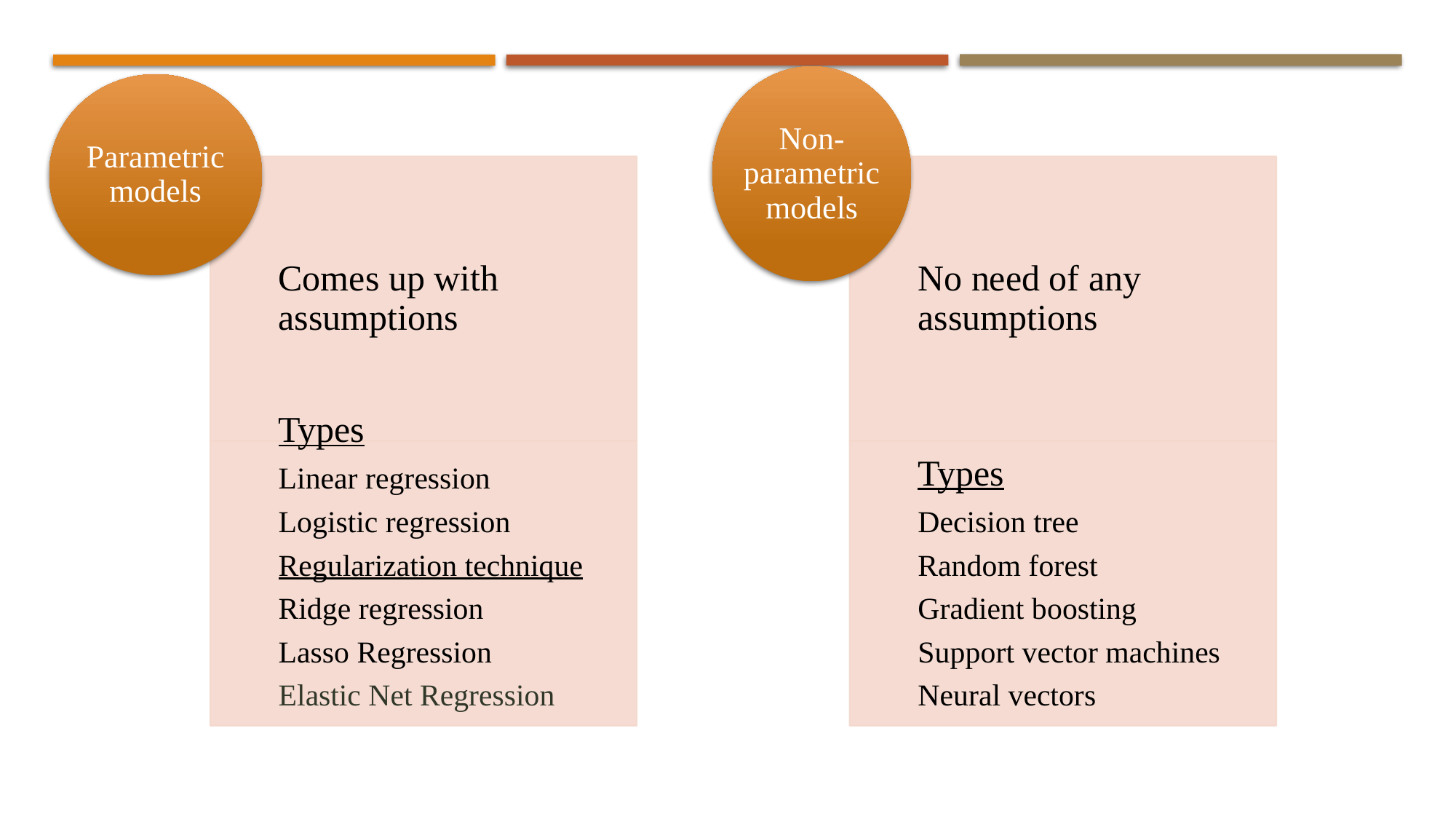

Comes up with assumptions
Types
Linear regression
Logistic regression
Regularization technique
Ridge regression
Lasso Regression
Elastic Net Regression

Parametric models
No need of any assumptions
Types
Decision tree
Random forest
Gradient boosting
Support vector machines
Neural vectors
Non- parametric models